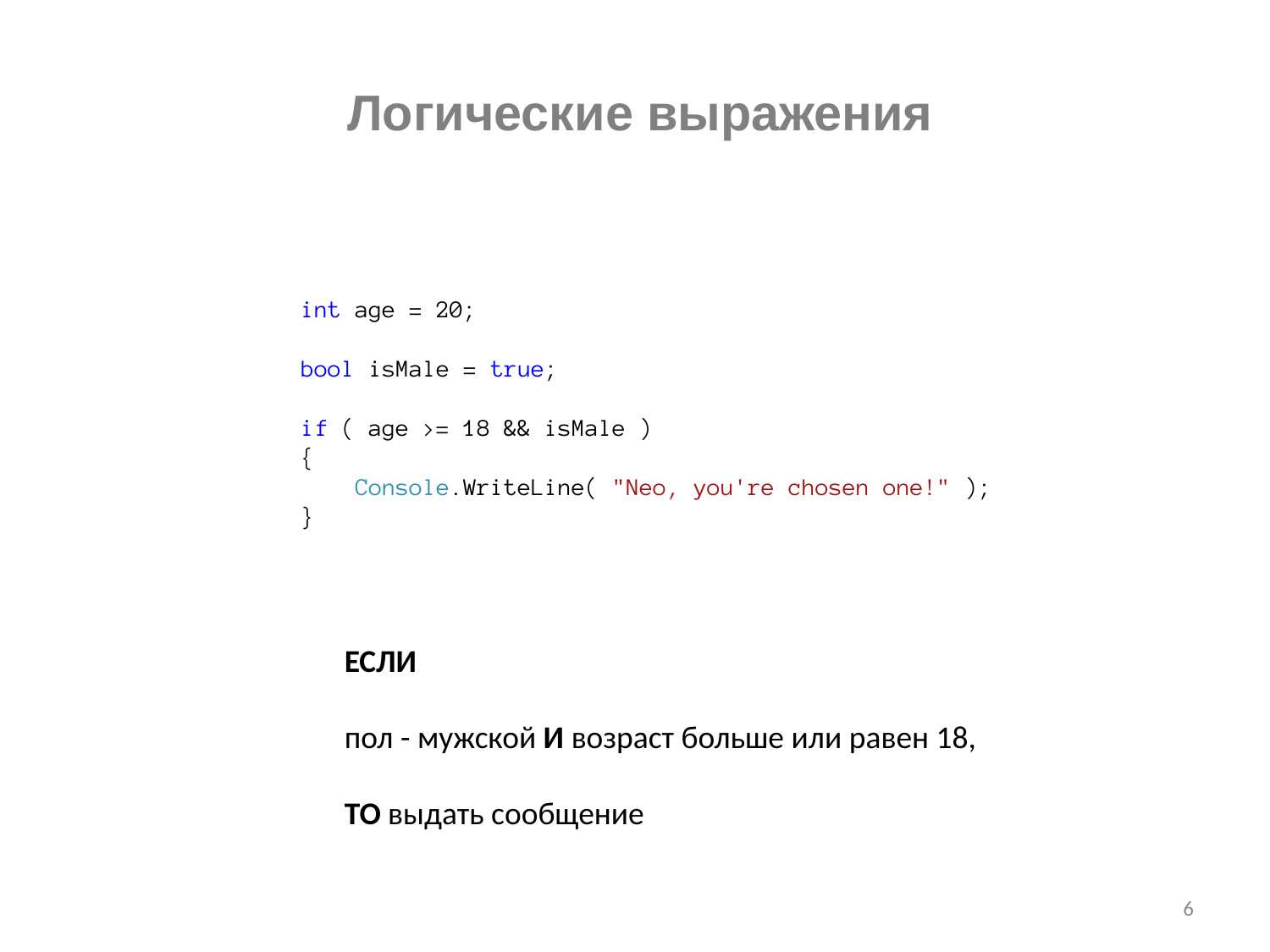

Логические выражения
            int age = 20;

            bool isMale = true;

            if ( age >= 18 && isMale )
            {
                Console.WriteLine( "Neo, you're chosen one!" );
            }
ЕСЛИ

пол - мужской И возраст больше или равен 18,

ТО выдать сообщение
6